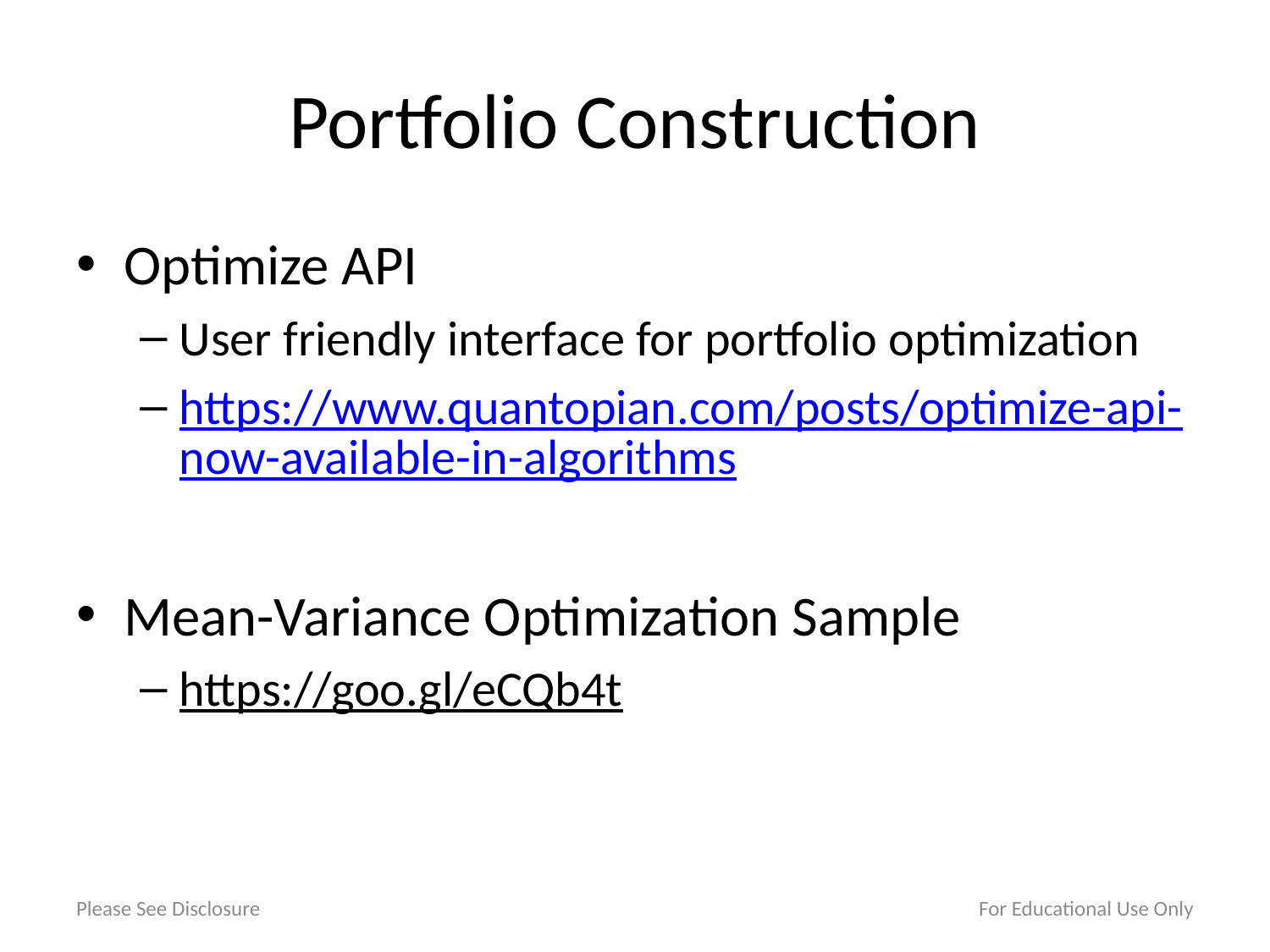

# Portfolio Construction
Optimize API
User friendly interface for portfolio optimization
https://www.quantopian.com/posts/optimize-api-now-available-in-algorithms

Mean-Variance Optimization Sample
https://goo.gl/eCQb4t

Please See Disclosure
For Educational Use Only